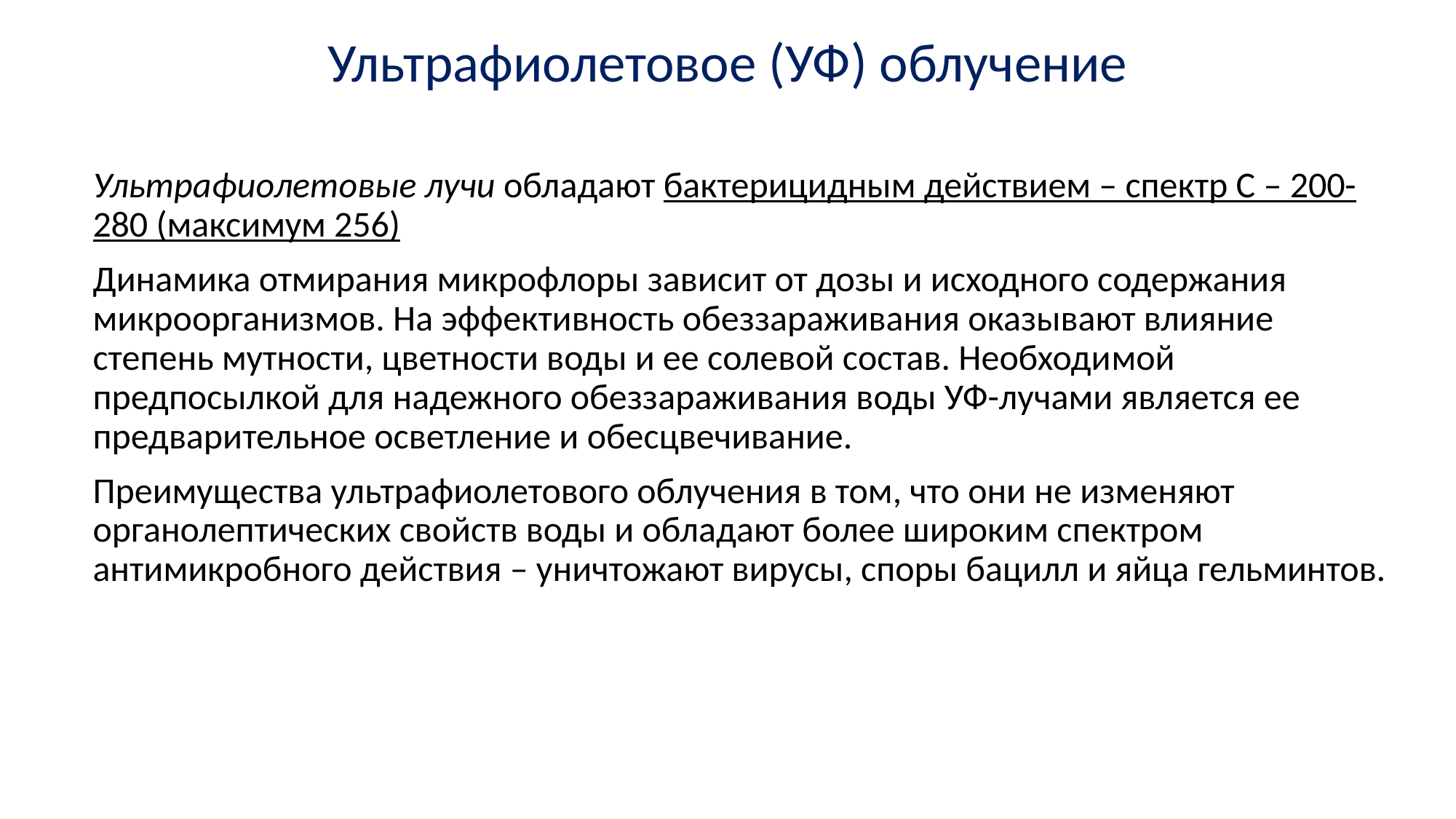

# Ультрафиолетовое (УФ) облучение
Ультрафиолетовые лучи обладают бактерицидным действием – спектр С – 200-280 (максимум 256)
Динамика отмирания микрофлоры зависит от дозы и исходного содержания микроорга­низмов. На эффективность обеззараживания оказывают влияние степень мутности, цветности воды и ее солевой состав. Необходи­мой предпосылкой для надежного обеззараживания воды УФ-лучами является ее предварительное осветление и обесцвечивание.
Преимущества ультрафиолетового облучения в том, что они не изменяют органолептических свойств воды и обладают более широким спектром антимикробного действия – уничтожают вирусы, споры бацилл и яйца гельминтов.